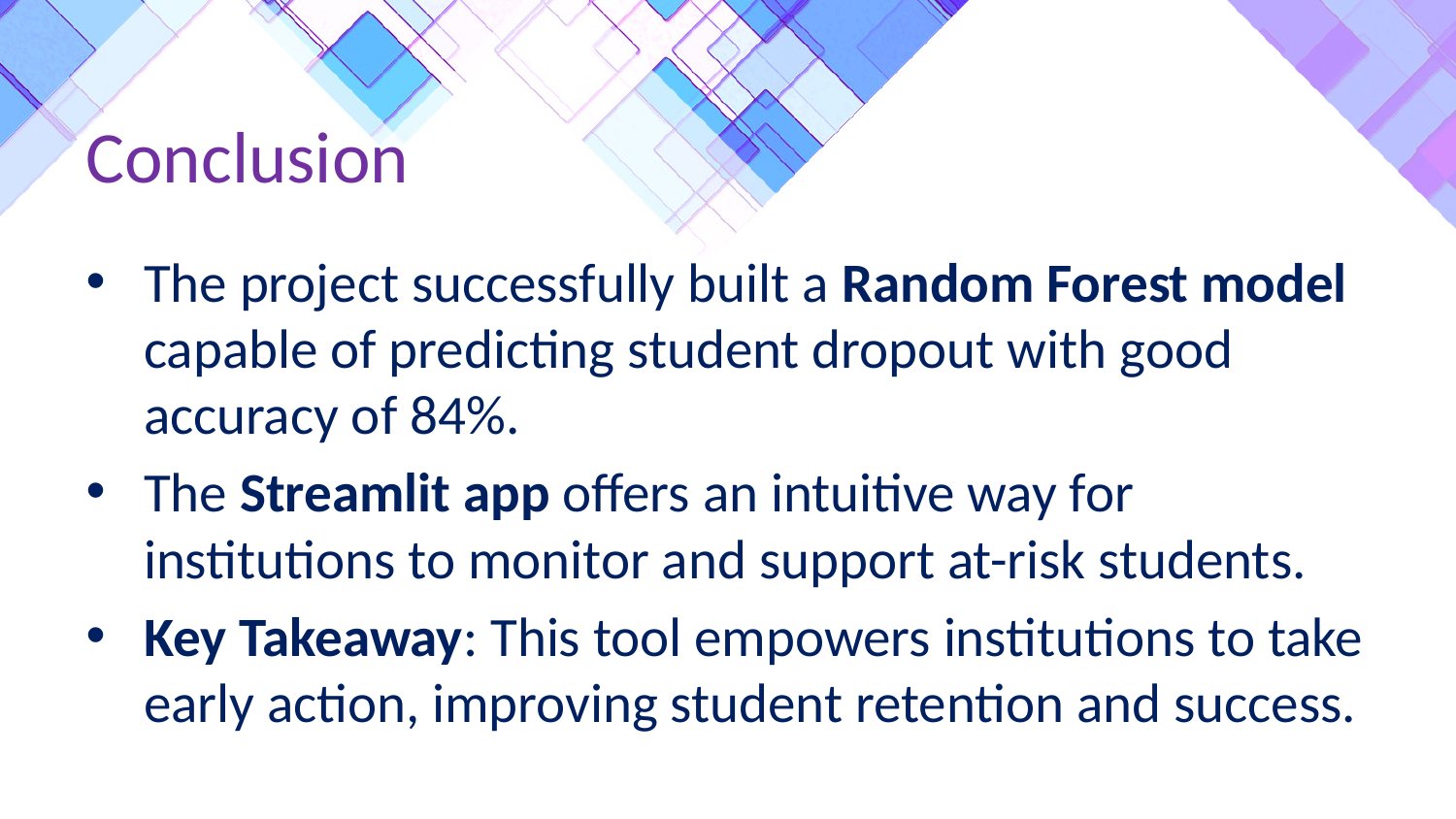

# Conclusion
The project successfully built a Random Forest model capable of predicting student dropout with good accuracy of 84%.
The Streamlit app offers an intuitive way for institutions to monitor and support at-risk students.
Key Takeaway: This tool empowers institutions to take early action, improving student retention and success.